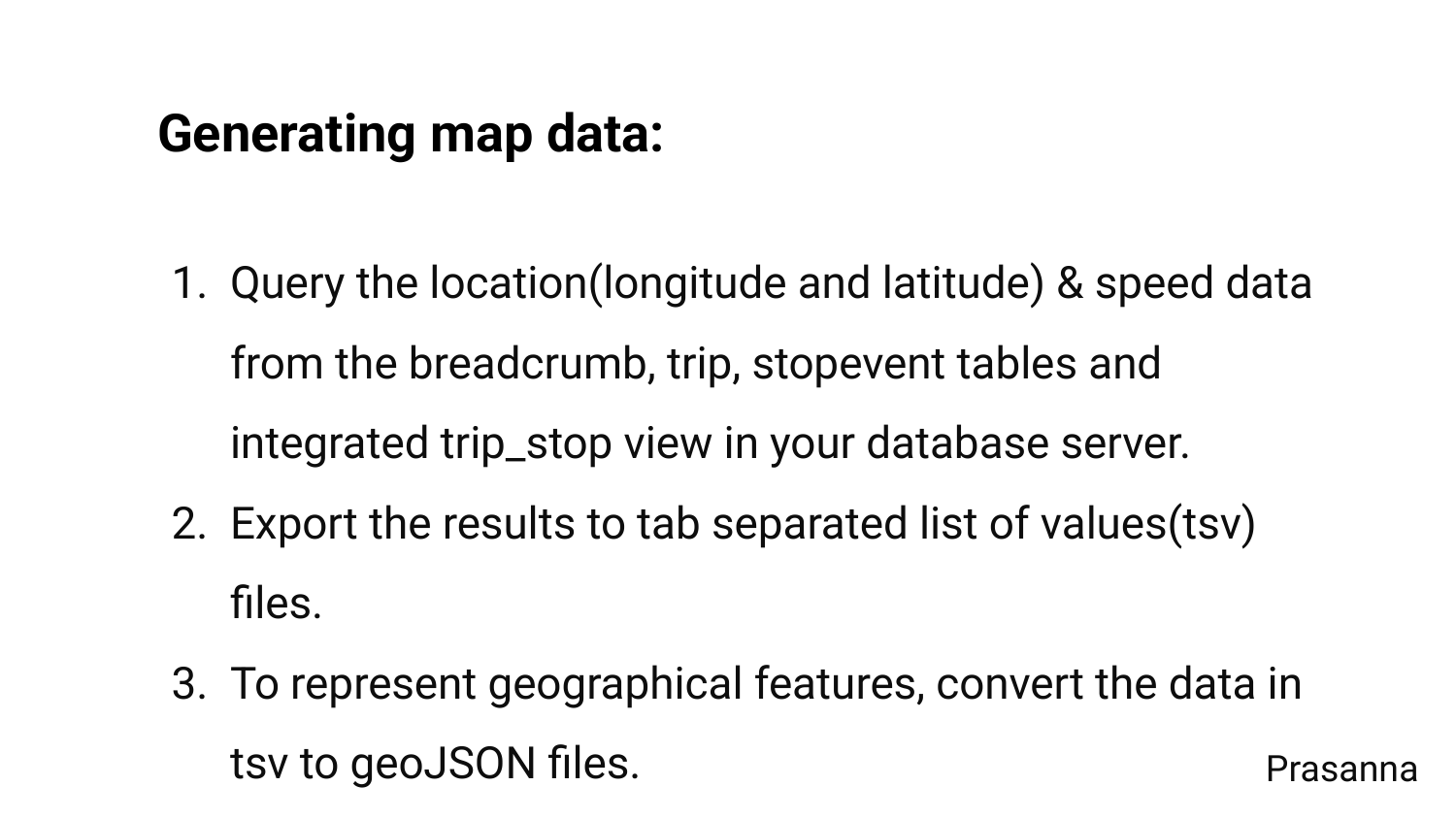

Generating map data:
Query the location(longitude and latitude) & speed data from the breadcrumb, trip, stopevent tables and integrated trip_stop view in your database server.
Export the results to tab separated list of values(tsv) files.
To represent geographical features, convert the data in tsv to geoJSON files.
Prasanna